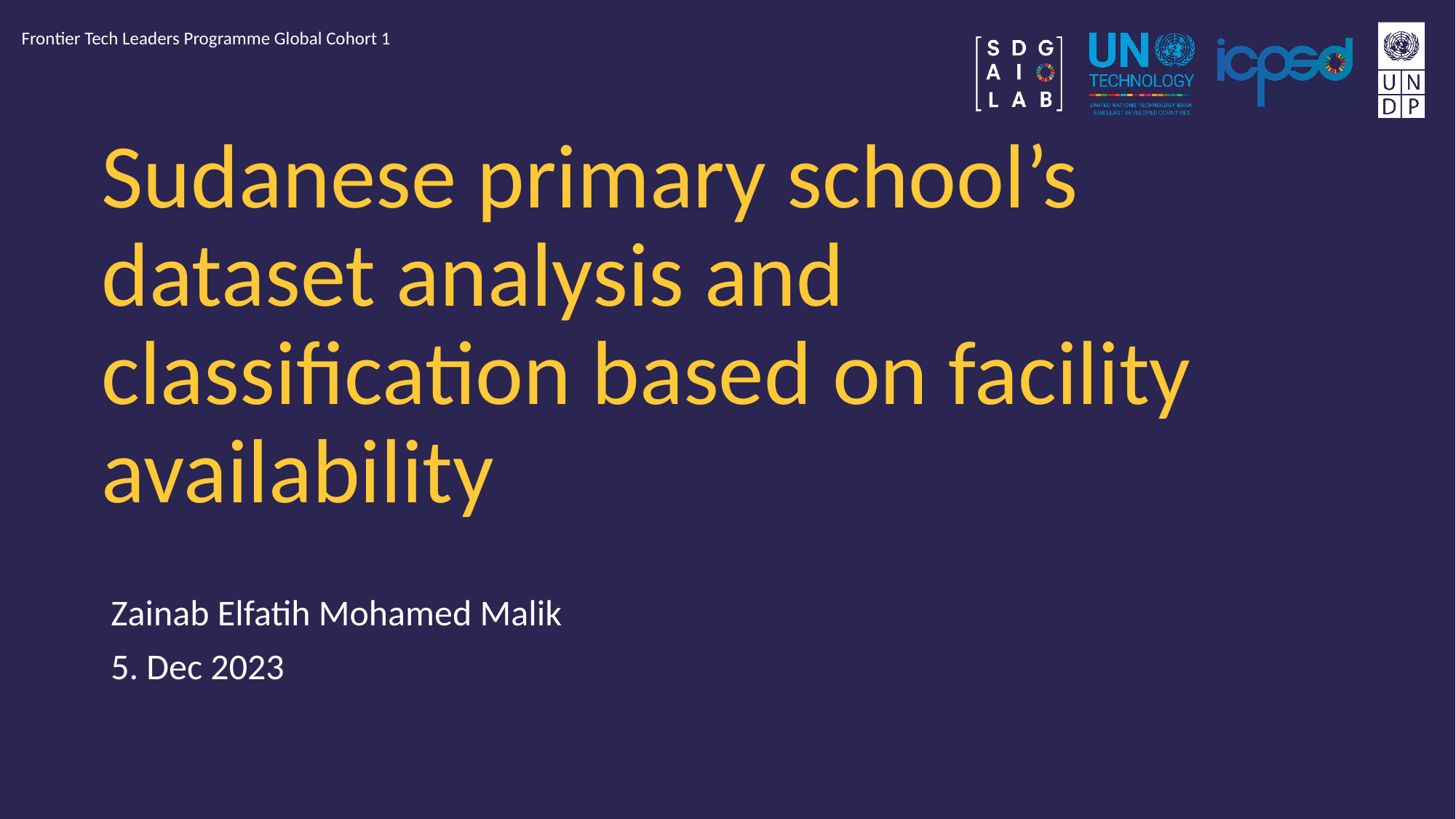

Frontier Tech Leaders Programme Global Cohort 1
# Sudanese primary school’s dataset analysis and classification based on facility availability
Zainab Elfatih Mohamed Malik
5. Dec 2023